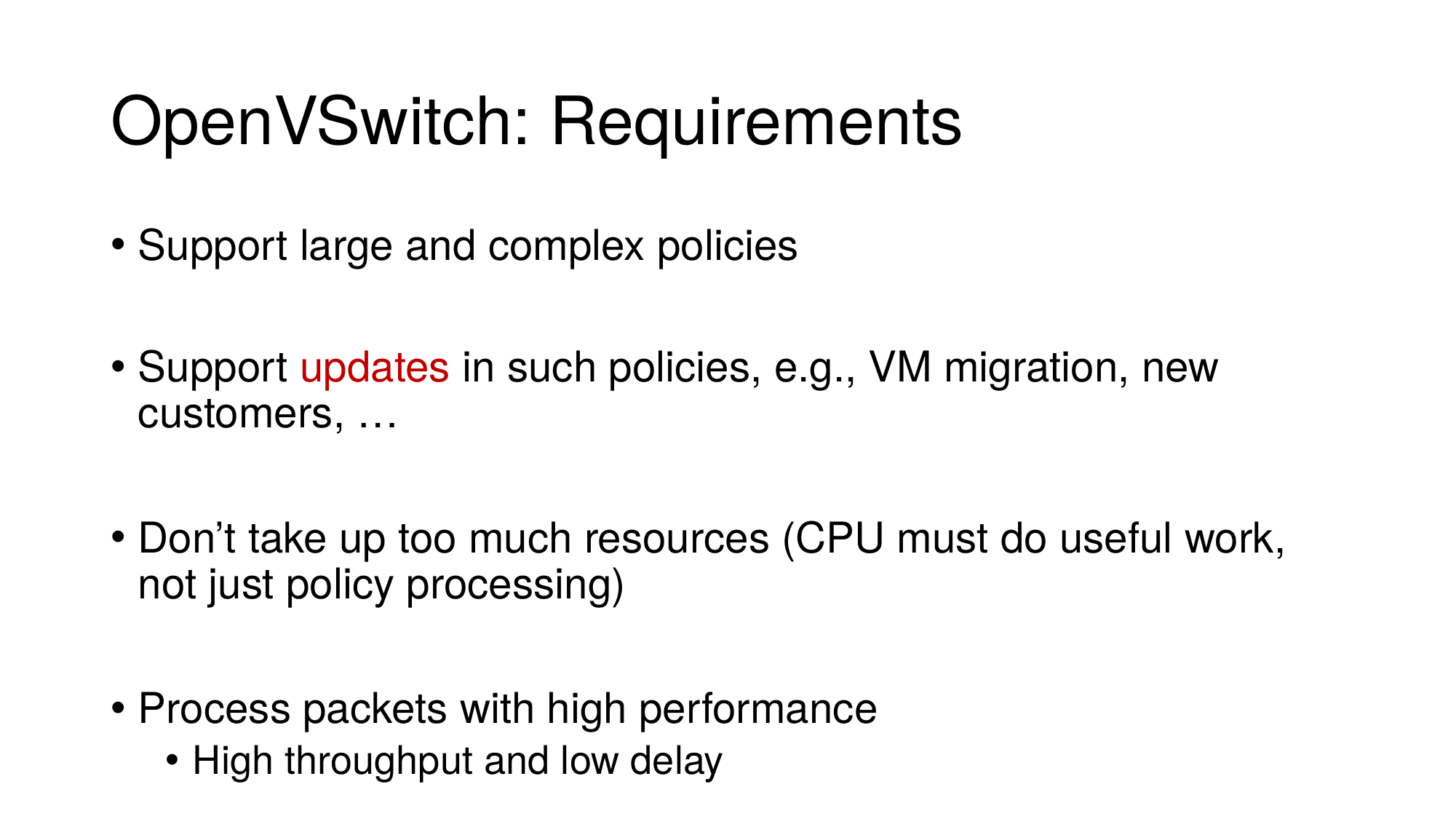

# OpenVSwitch: Requirements
Support large and complex policies

Support updates in such policies, e.g., VM migration, new customers, …

Don’t take up too much resources (CPU must do useful work, not just policy processing)

Process packets with high performance
High throughput and low delay